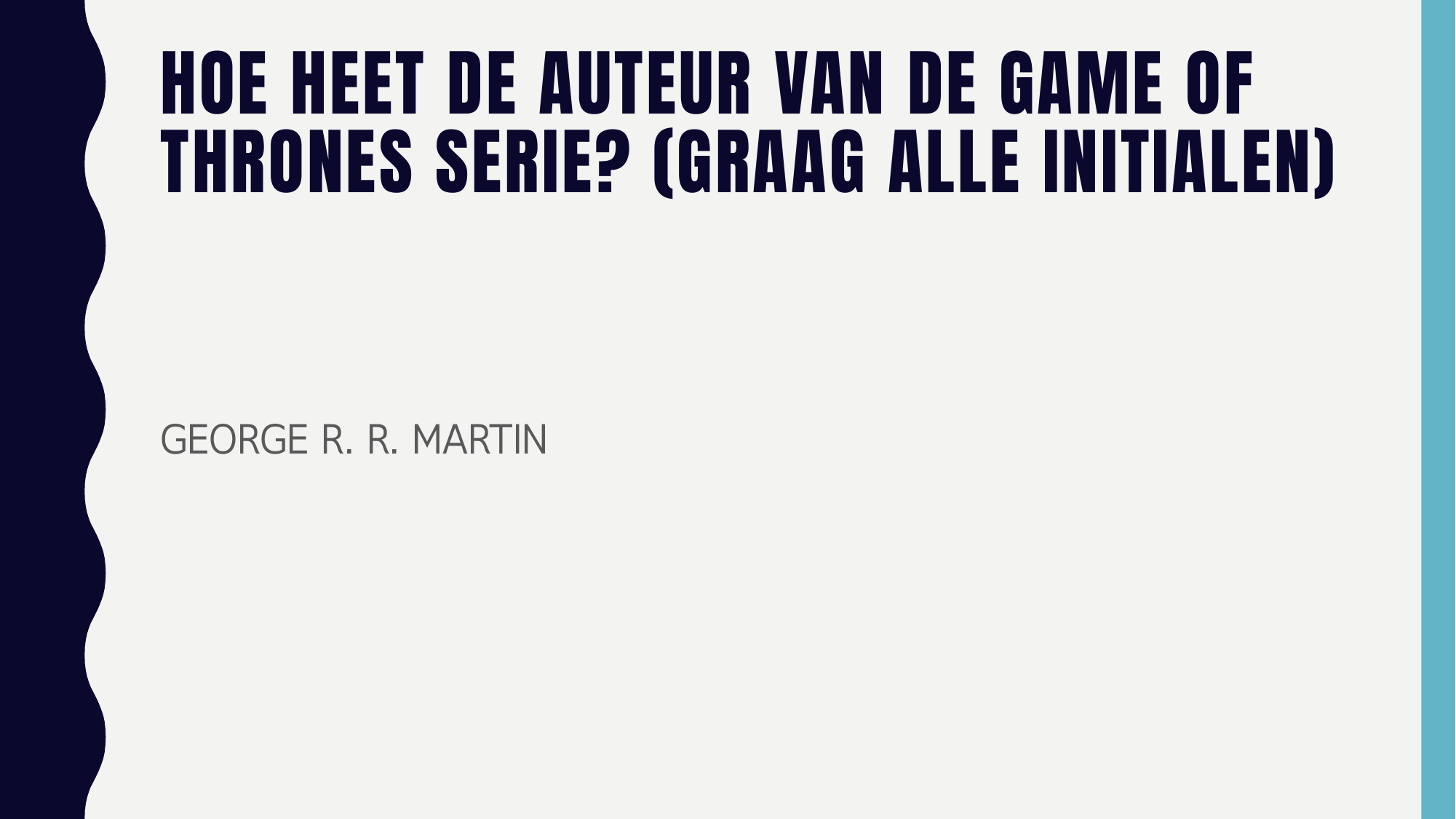

# Hoe heet de Auteur van De GAME OF Thrones SERIE? (Graag alle initialen)

GEORGE R. R. MARTIN